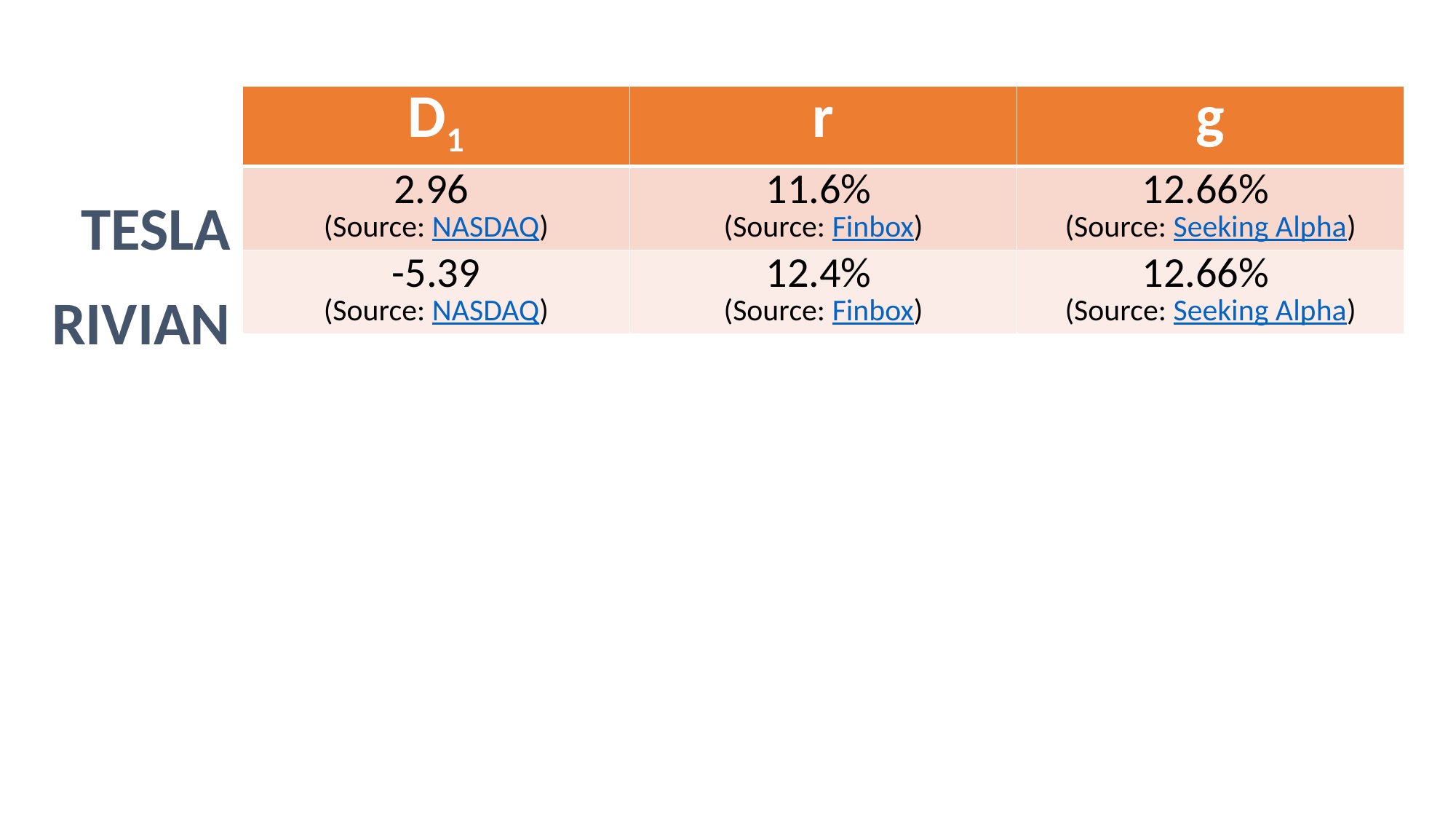

| D1 | r | g |
| --- | --- | --- |
| 2.96 (Source: NASDAQ) | 11.6% (Source: Finbox) | 12.66% (Source: Seeking Alpha) |
| -5.39 (Source: NASDAQ) | 12.4% (Source: Finbox) | 12.66% (Source: Seeking Alpha) |
TESLA
RIVIAN